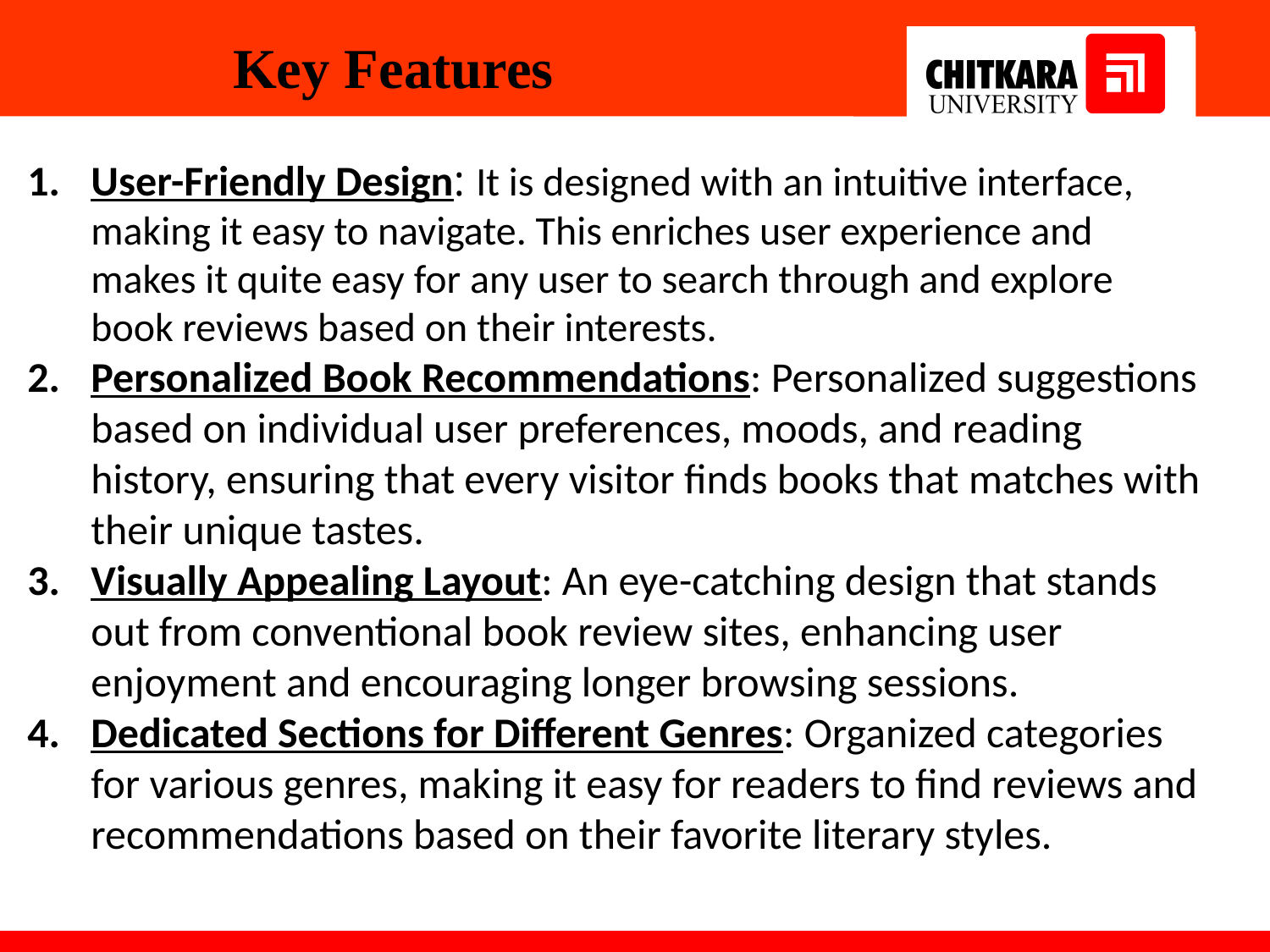

Key Features
User-Friendly Design: It is designed with an intuitive interface, making it easy to navigate. This enriches user experience and makes it quite easy for any user to search through and explore book reviews based on their interests.
Personalized Book Recommendations: Personalized suggestions based on individual user preferences, moods, and reading history, ensuring that every visitor finds books that matches with their unique tastes.
Visually Appealing Layout: An eye-catching design that stands out from conventional book review sites, enhancing user enjoyment and encouraging longer browsing sessions.
Dedicated Sections for Different Genres: Organized categories for various genres, making it easy for readers to find reviews and recommendations based on their favorite literary styles.